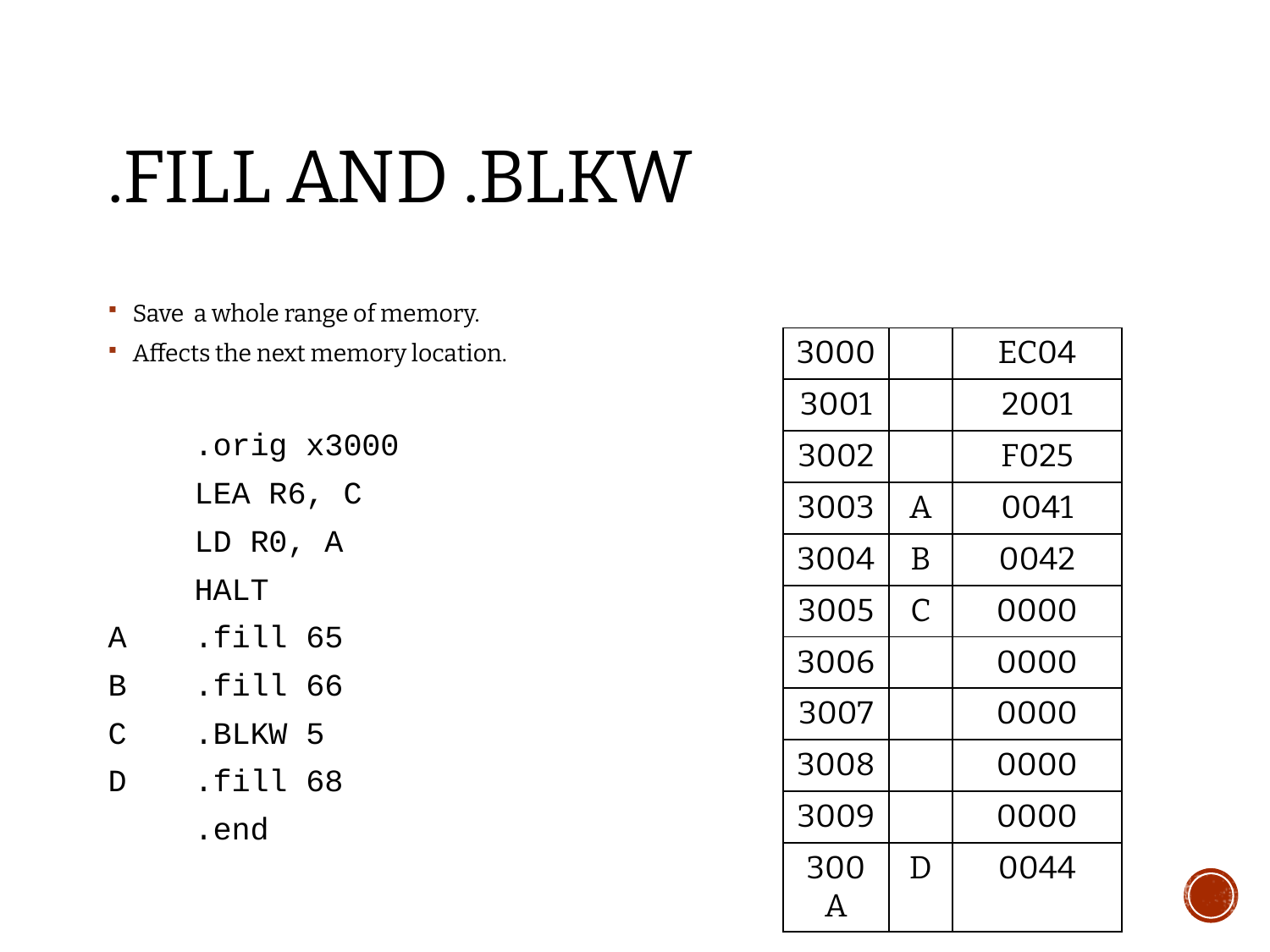

# .FILL and .BLKW
Save  a whole range of memory.
Affects the next memory location.

	.orig x3000
	LEA R6, C
	LD R0, A
	HALT
A	.fill 65
B	.fill 66
C	.BLKW 5
D	.fill 68
	.end

| 3000 |  | EC04 |
| --- | --- | --- |
| 3001 |  | 2001 |
| 3002 |  | F025 |
| 3003 | A | 0041 |
| 3004 | B | 0042 |
| 3005 | C | 0000 |
| 3006 |  | 0000 |
| 3007 |  | 0000 |
| 3008 |  | 0000 |
| 3009 |  | 0000 |
| 300A | D | 0044 |